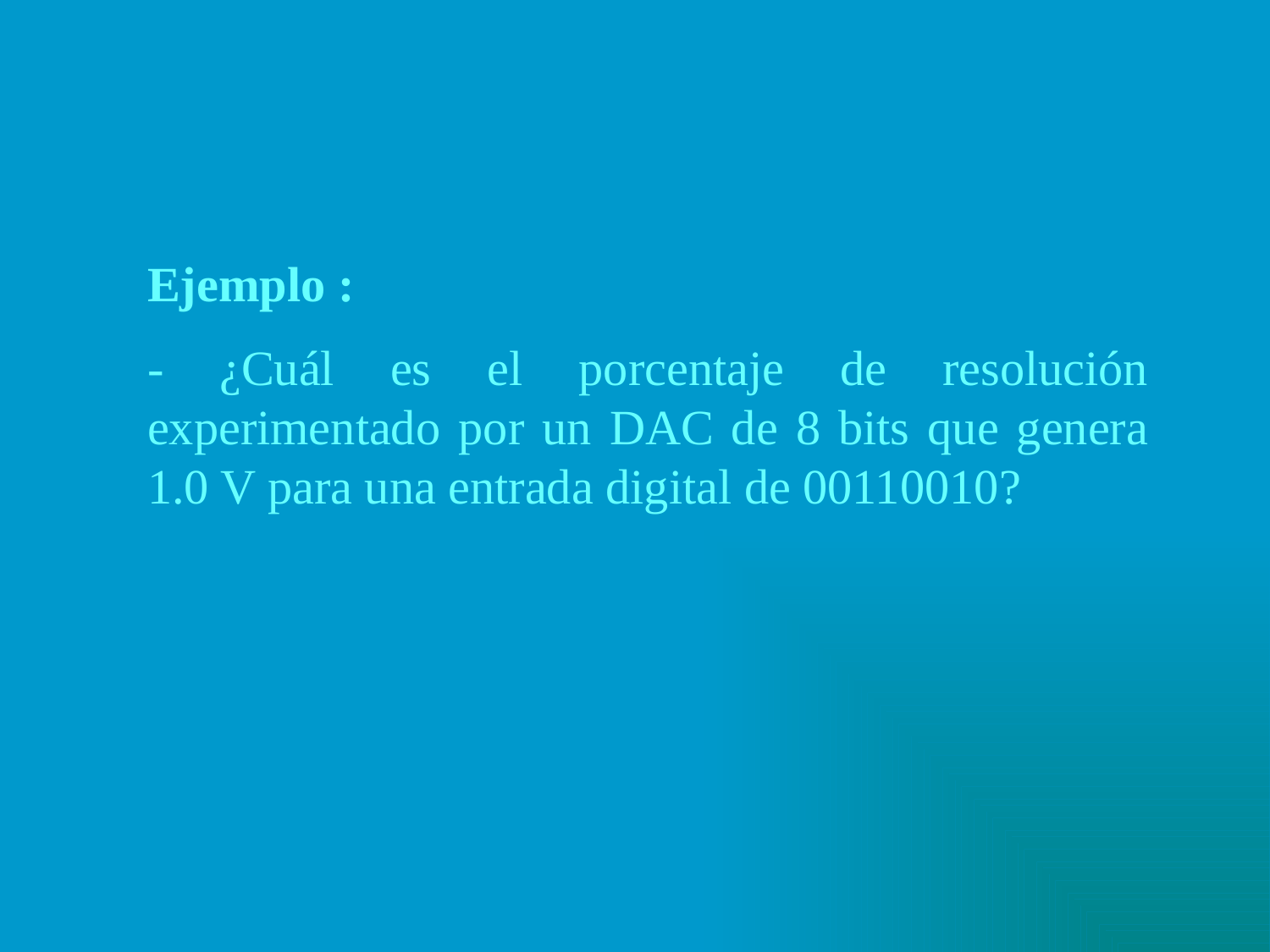

Ejemplo :
- ¿Cuál es el porcentaje de resolución experimentado por un DAC de 8 bits que genera 1.0 V para una entrada digital de 00110010?